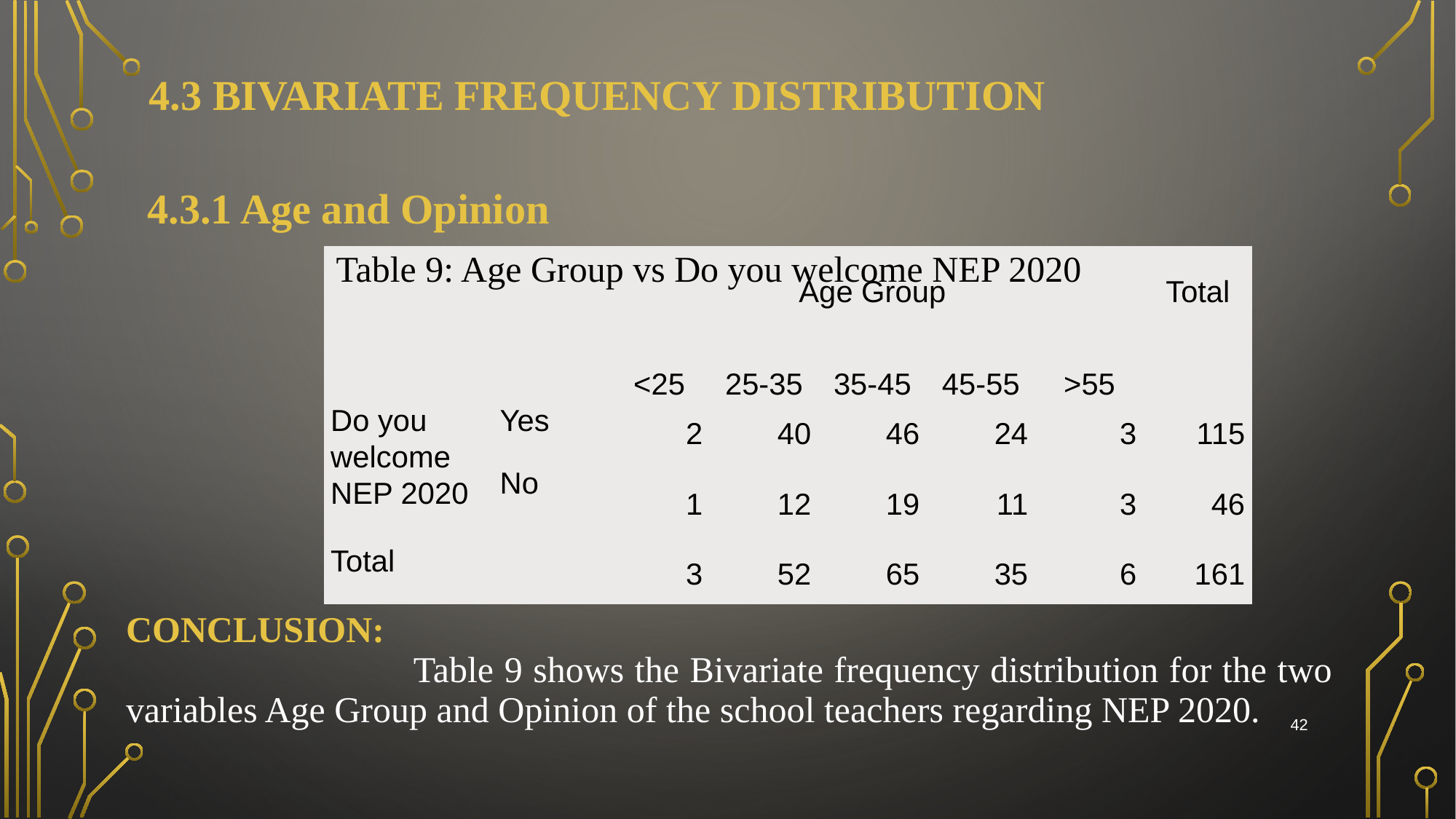

# 4.3 BIVARIATE FREQUENCY DISTRIBUTION
4.3.1 Age and Opinion
Table 9: Age Group vs Do you welcome NEP 2020
|  |  | Age Group |  |  |  |  | Total |
| --- | --- | --- | --- | --- | --- | --- | --- |
|  |  | <25 | 25-35 | 35-45 | 45-55 | >55 |  |
| Do you welcome NEP 2020 | Yes | 2 | 40 | 46 | 24 | 3 | 115 |
|  | No | 1 | 12 | 19 | 11 | 3 | 46 |
| Total |  | 3 | 52 | 65 | 35 | 6 | 161 |
| CONCLUSION: Table 9 shows the Bivariate frequency distribution for the two variables Age Group and Opinion of the school teachers regarding NEP 2020. |
| --- |
42